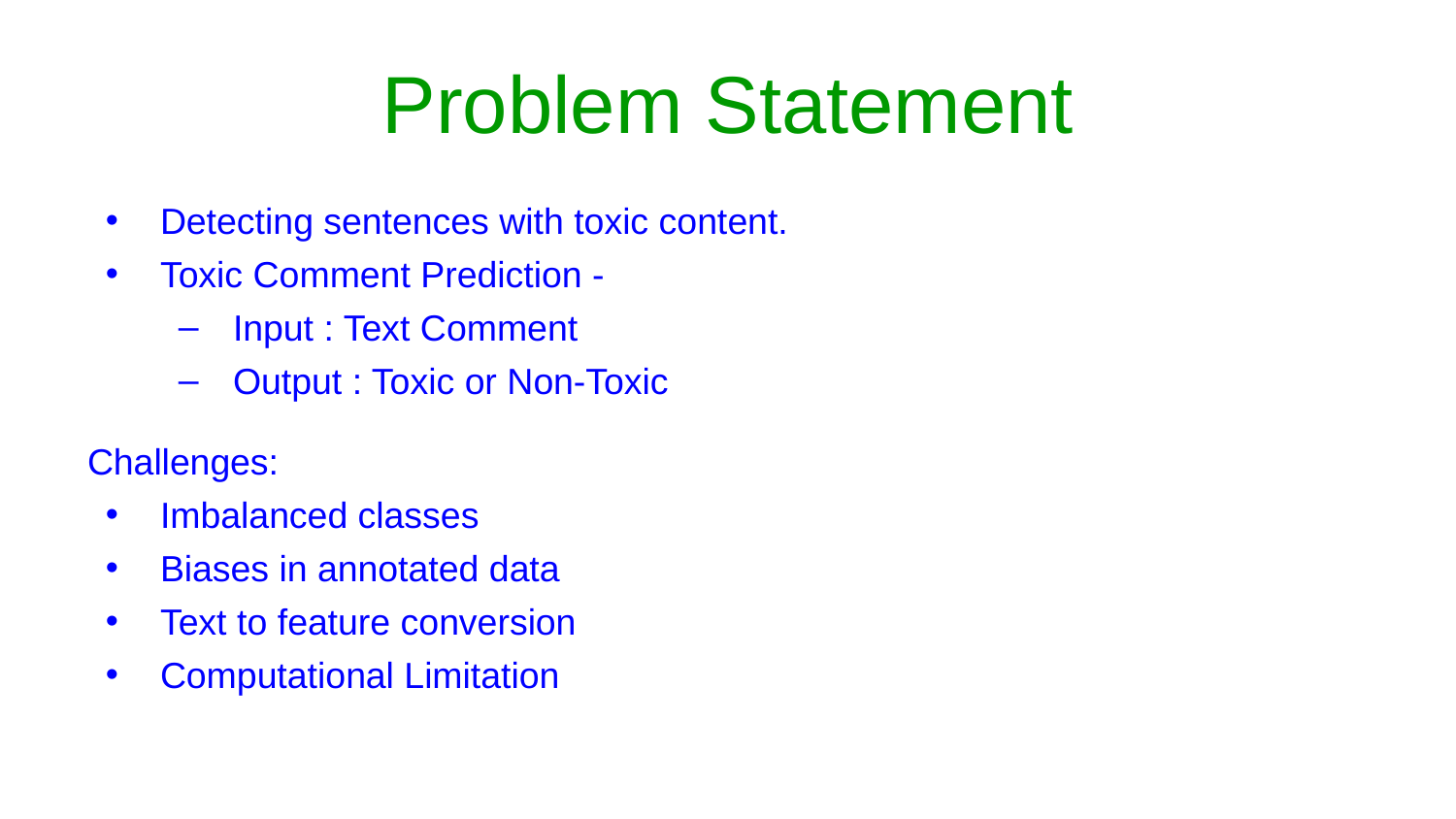

# Problem Statement
Detecting sentences with toxic content.
Toxic Comment Prediction -
Input : Text Comment
Output : Toxic or Non-Toxic

Challenges:
Imbalanced classes
Biases in annotated data
Text to feature conversion
Computational Limitation